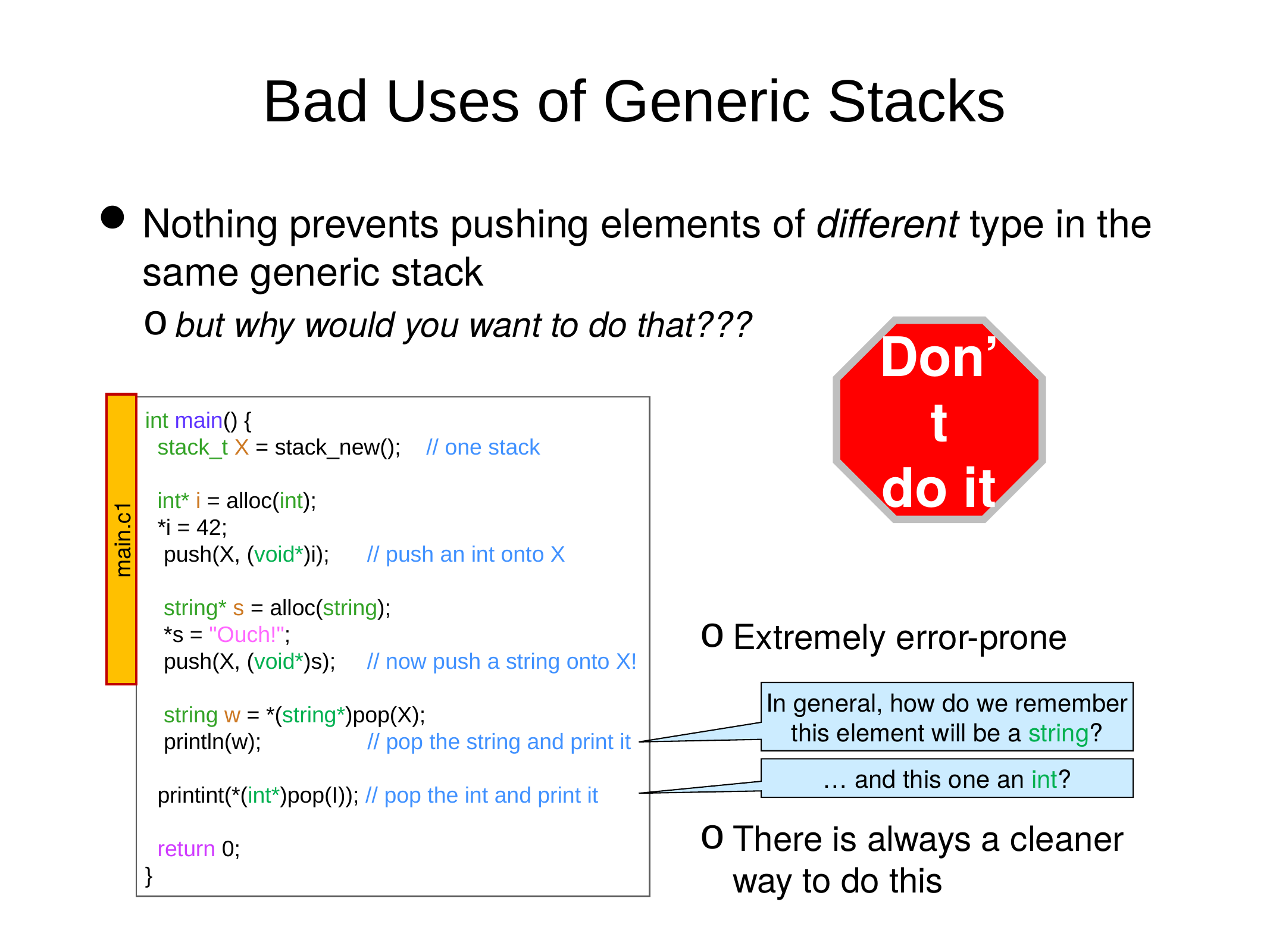

# Bad Uses of Generic Stacks
Nothing prevents pushing elements of different type in the same generic stack
but why would you want to do that???
Don’t
do it
int main() {
  stack_t X = stack_new();    // one stack

  int* i = alloc(int);
  *i = 42;
   push(X, (void*)i);      // push an int onto X

   string* s = alloc(string);
   *s = "Ouch!";
   push(X, (void*)s);     // now push a string onto X!

   string w = *(string*)pop(X);
   println(w);                 // pop the string and print it

  printint(*(int*)pop(I)); // pop the int and print it

  return 0;
}
main.c1
Extremely error-prone

There is always a cleaner way to do this
In general, how do we remember this element will be a string?
… and this one an int?